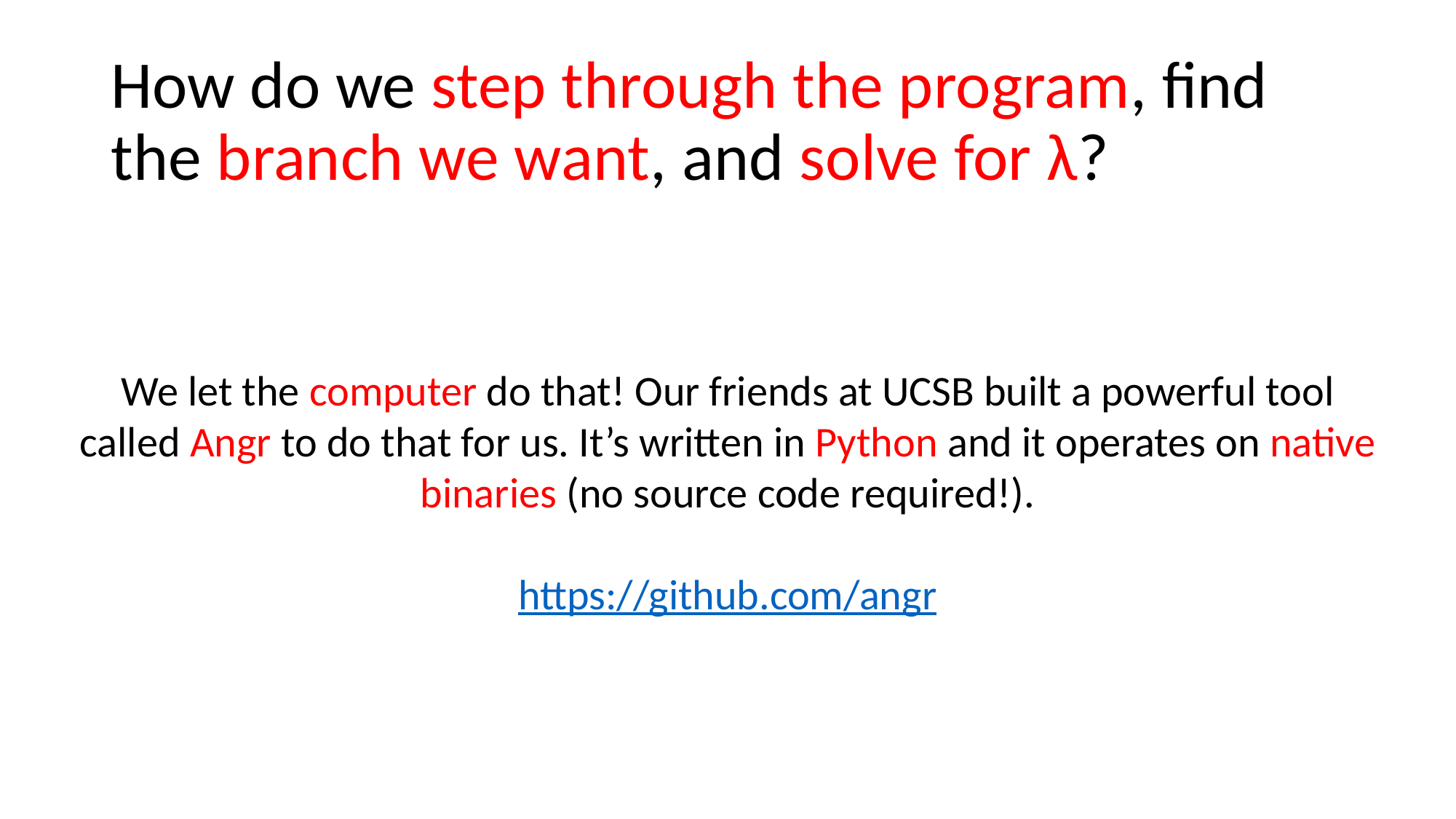

# How do we step through the program, find the branch we want, and solve for λ?
We let the computer do that! Our friends at UCSB built a powerful tool called Angr to do that for us. It’s written in Python and it operates on native binaries (no source code required!).

https://github.com/angr